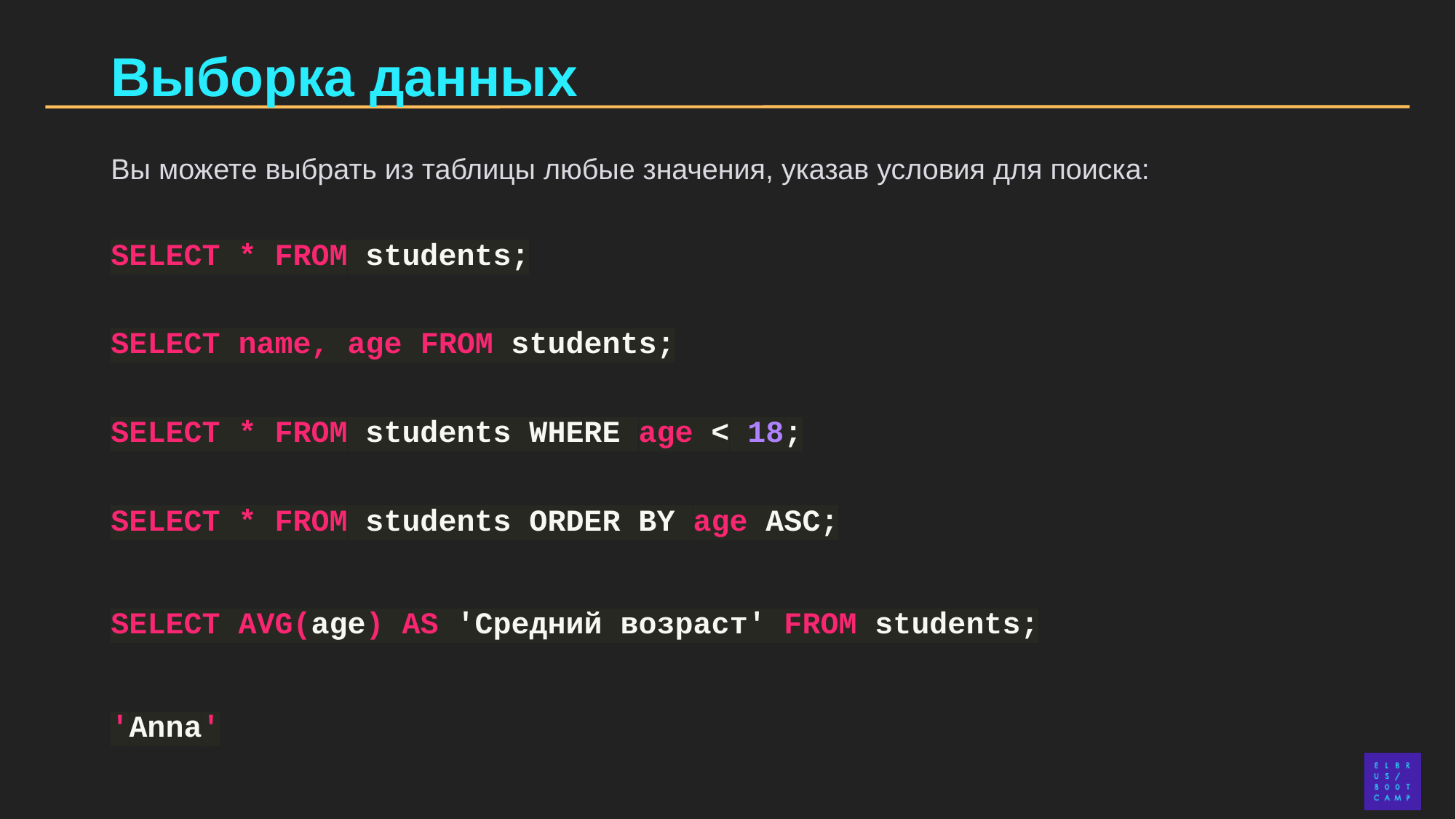

# Выборка данных
Вы можете выбрать из таблицы любые значения, указав условия для поиска:
SELECT * FROM students;

SELECT name, age FROM students;

SELECT * FROM students WHERE age < 18;

SELECT * FROM students ORDER BY age ASC;

SELECT AVG(age) AS 'Средний возраст' FROM students;

'Anna'